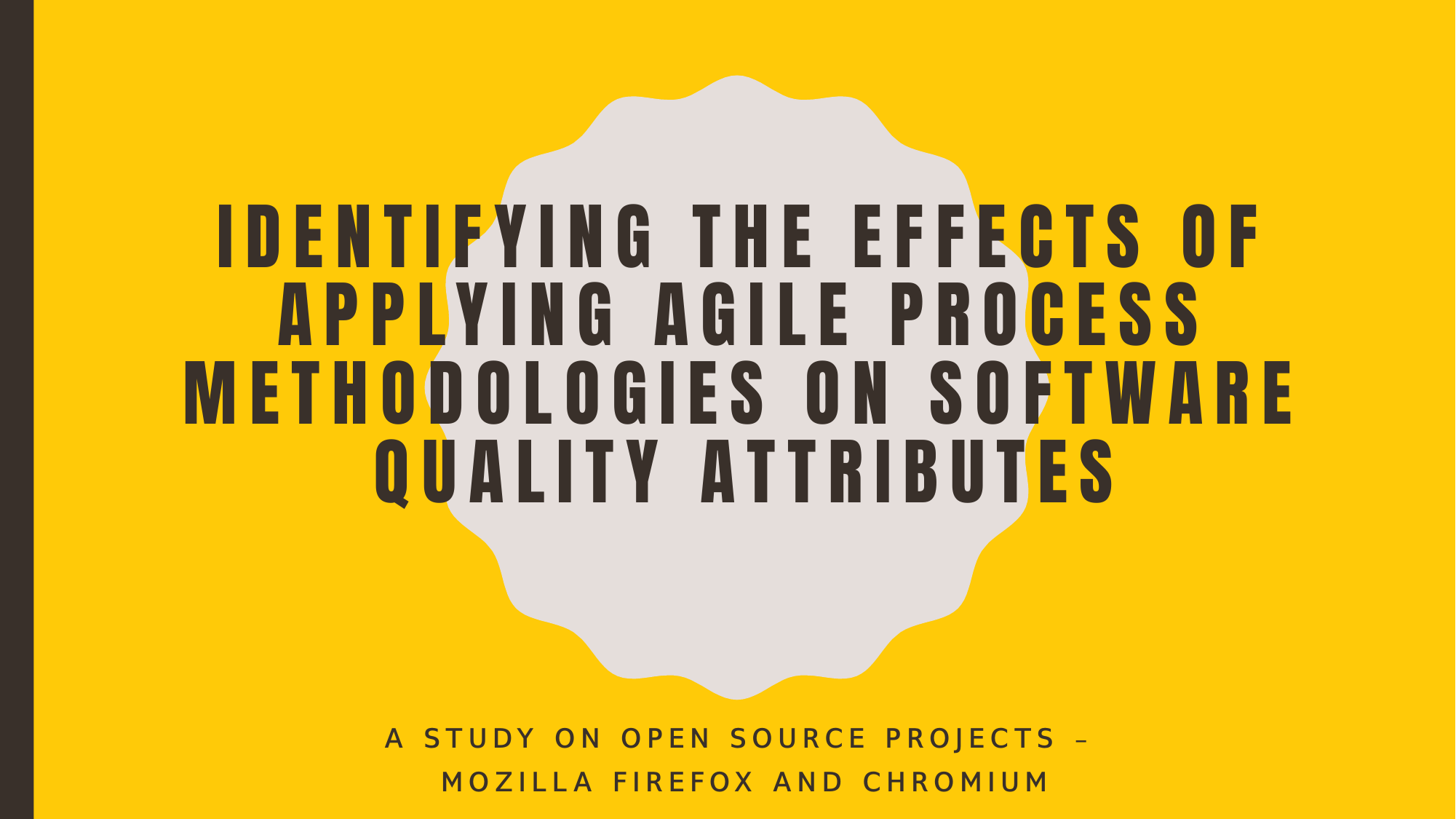

# Identifying the effects of applying agile process methodologies on software Quality attributes
A study on open source projects –
Mozilla firefox and chromium